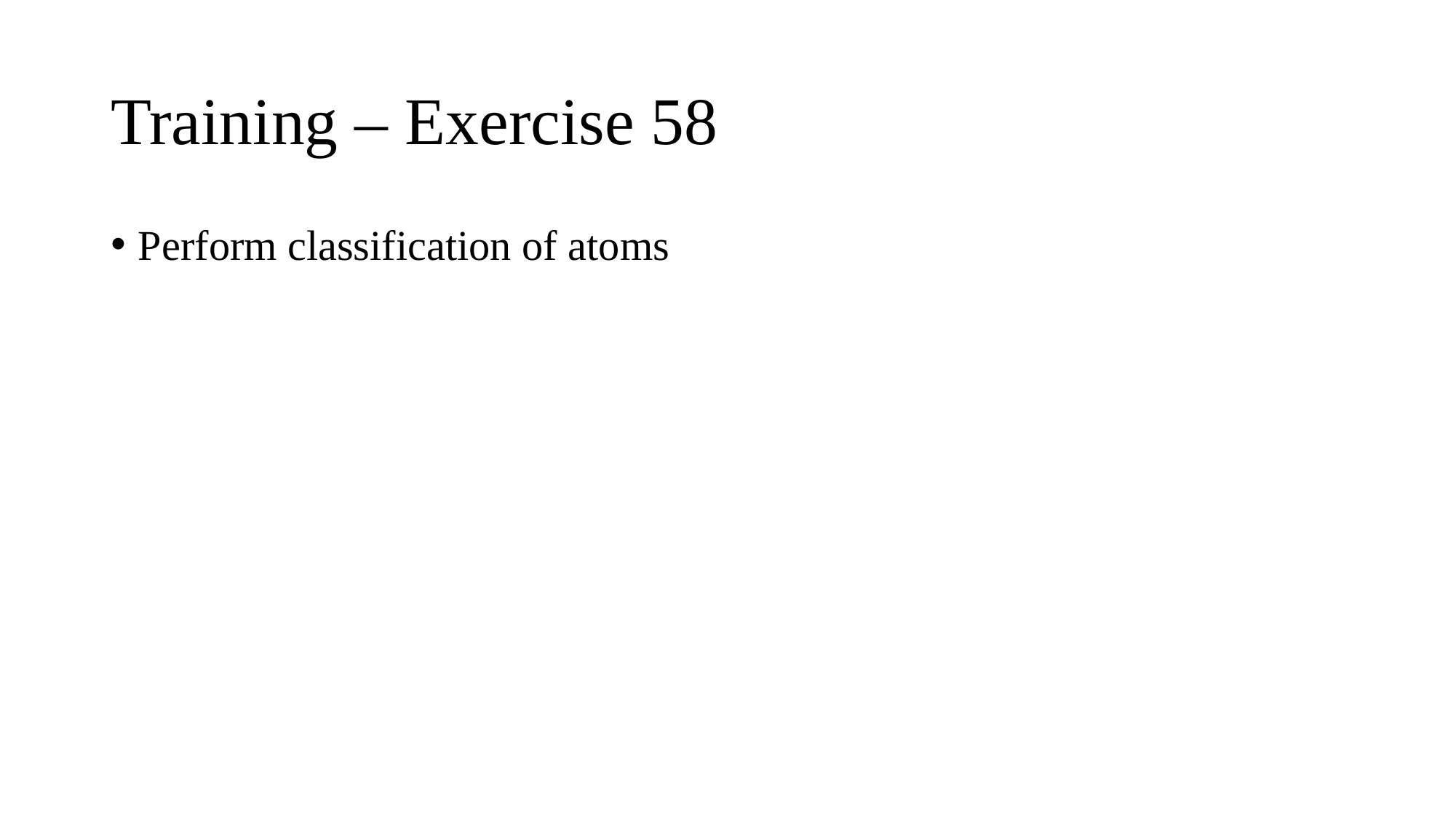

# Training – Exercise 58
Perform classification of atoms